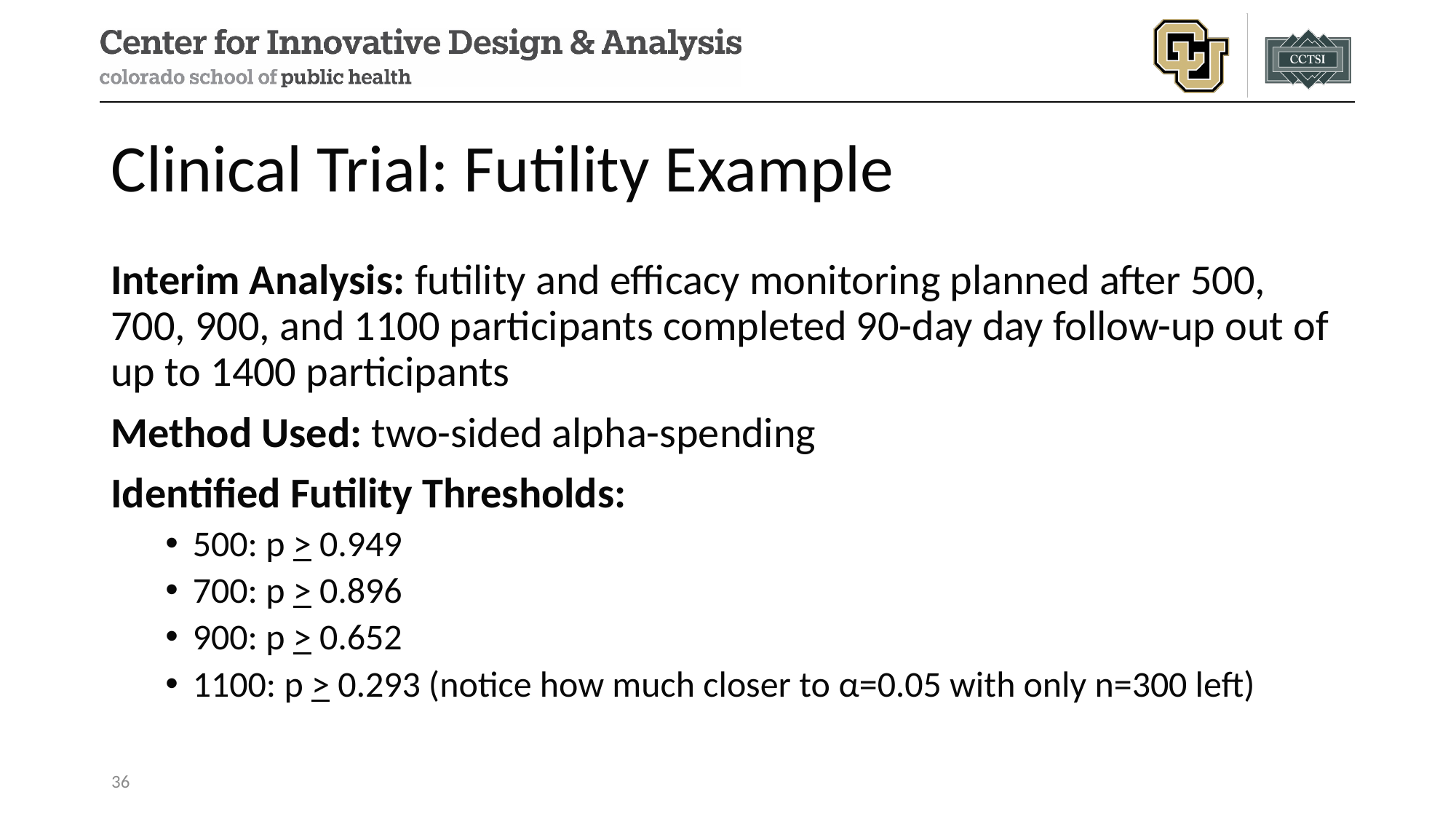

# Clinical Trial: Futility Example
Interim Analysis: futility and efficacy monitoring planned after 500, 700, 900, and 1100 participants completed 90-day day follow-up out of up to 1400 participants
Method Used: two-sided alpha-spending
Identified Futility Thresholds:
500: p > 0.949
700: p > 0.896
900: p > 0.652
1100: p > 0.293 (notice how much closer to α=0.05 with only n=300 left)
36